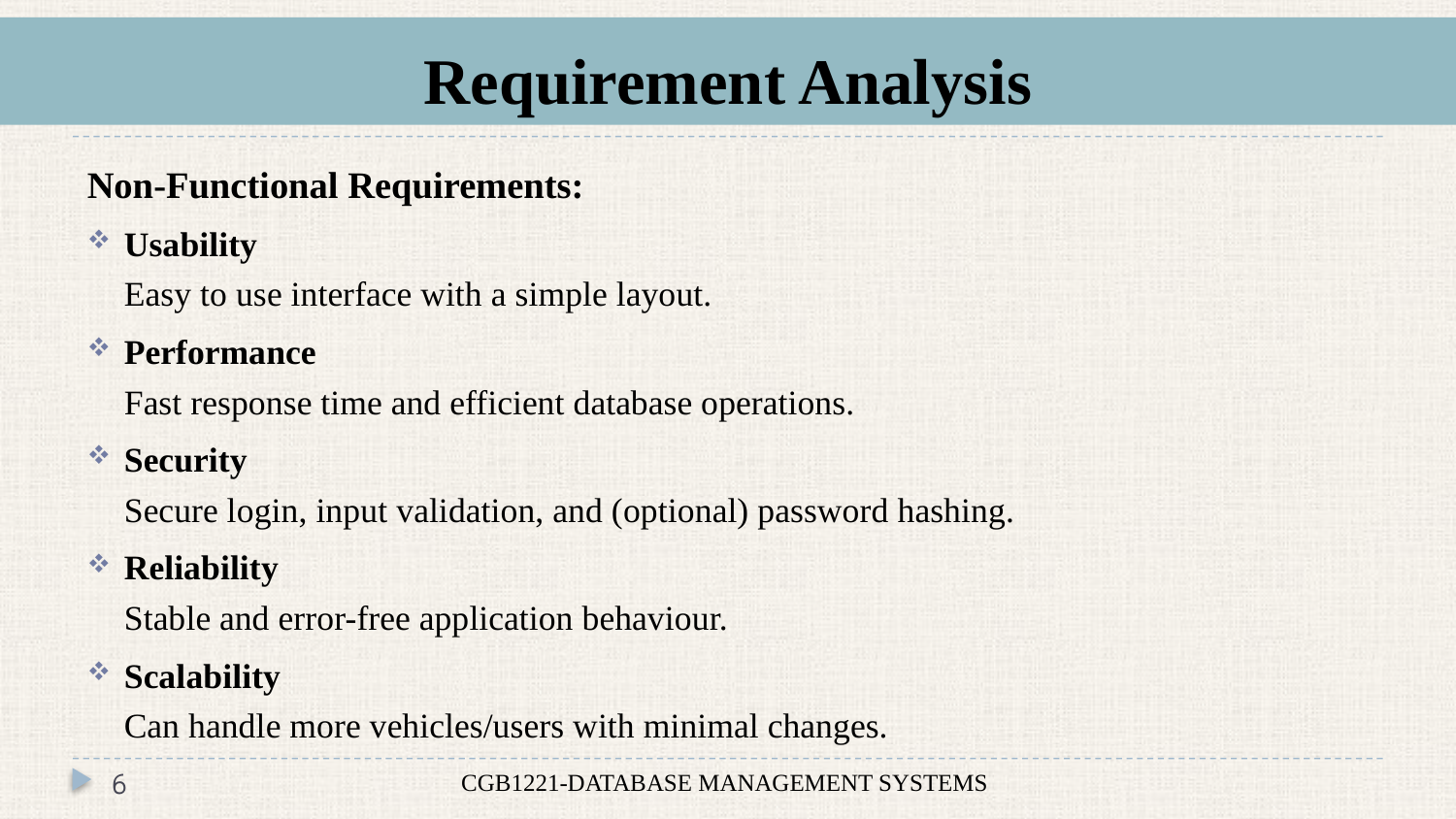

# Requirement Analysis
Non-Functional Requirements:
Usability
Easy to use interface with a simple layout.
Performance
Fast response time and efficient database operations.
Security
Secure login, input validation, and (optional) password hashing.
Reliability
Stable and error-free application behaviour.
Scalability
Can handle more vehicles/users with minimal changes.

6
CGB1221-DATABASE MANAGEMENT SYSTEMS